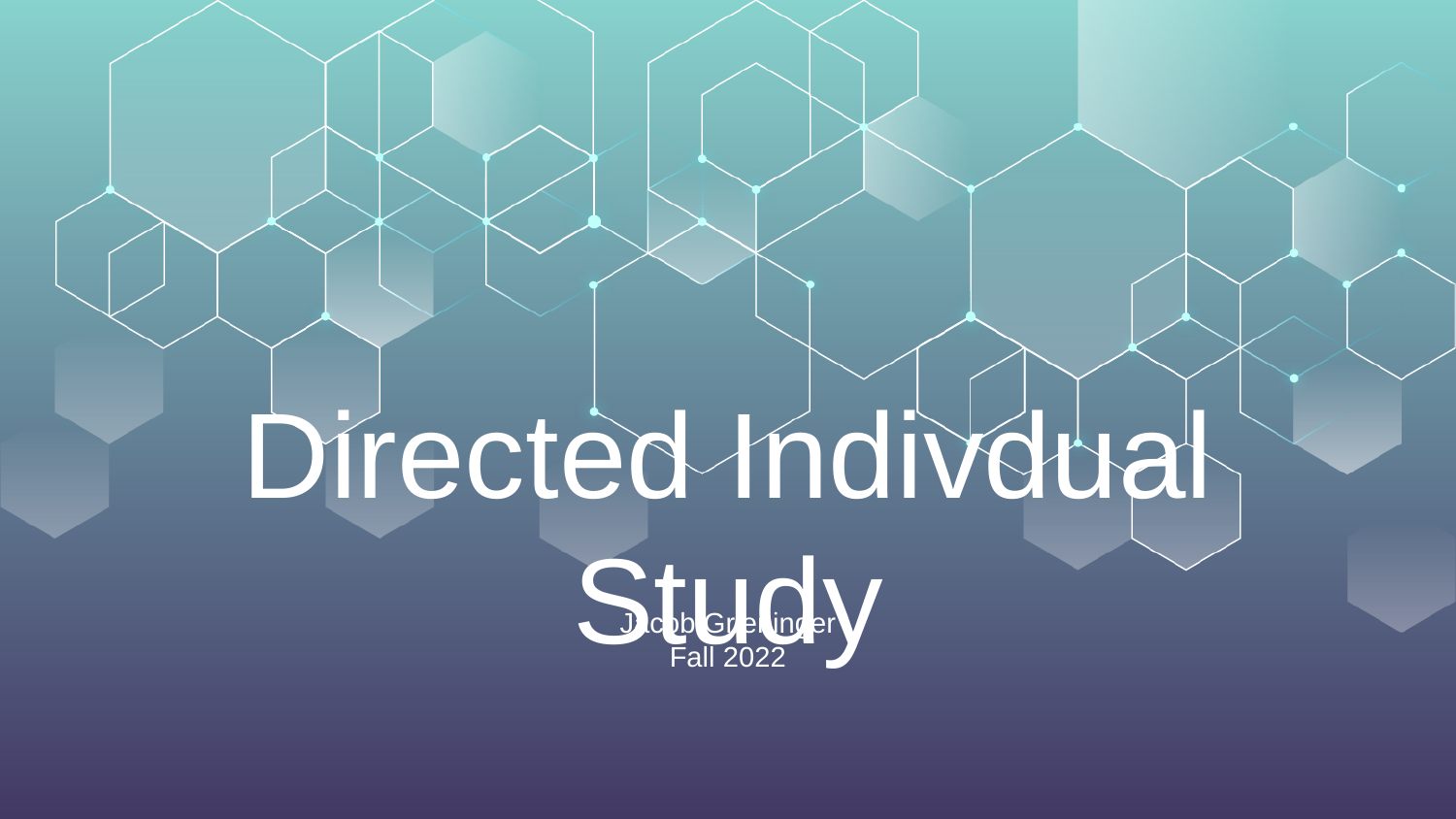

# Directed Indivdual Study
Jacob Grieninger
Fall 2022